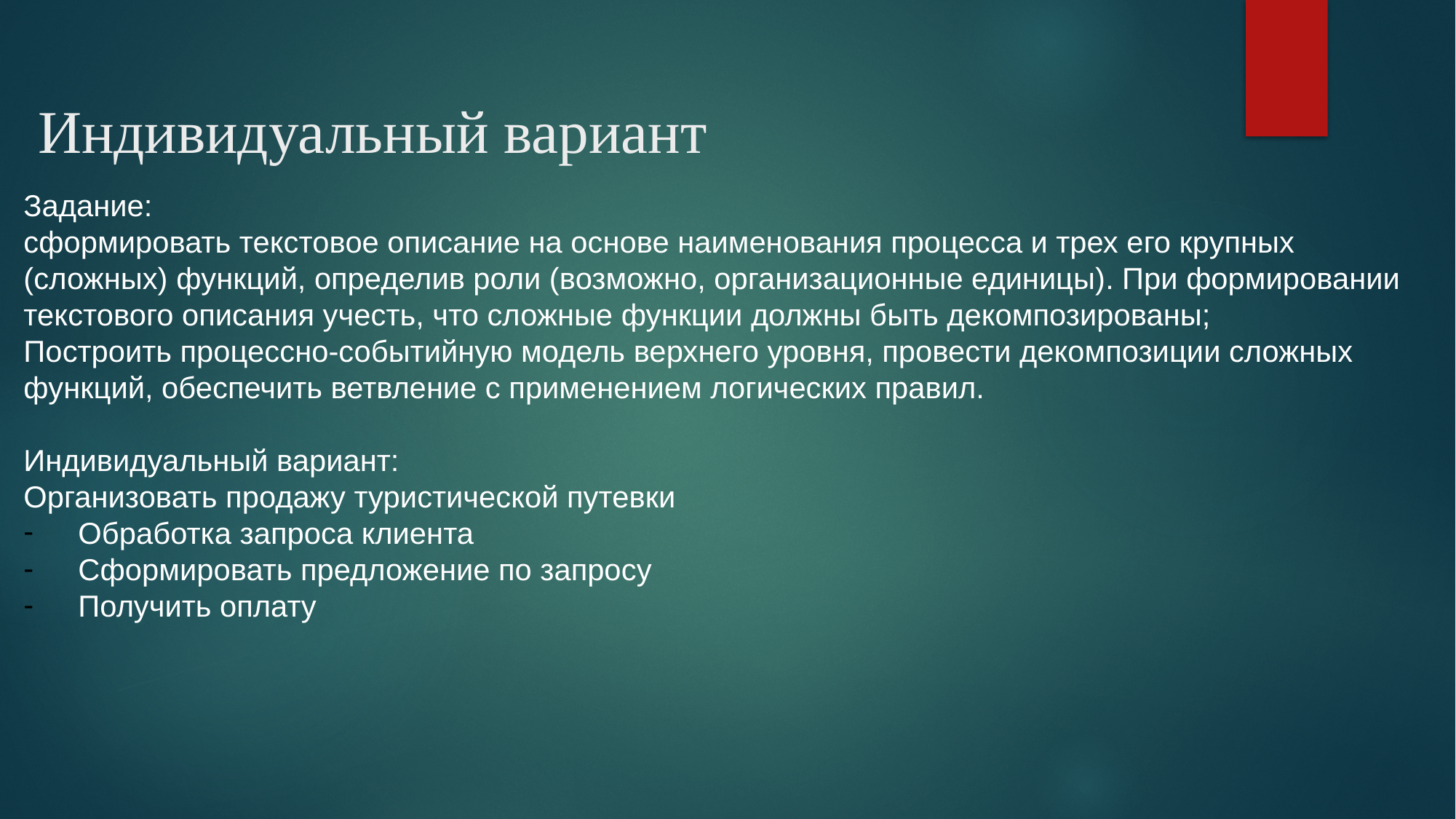

# Индивидуальный вариант
Задание:
сформировать текстовое описание на основе наименования процесса и трех его крупных (сложных) функций, определив роли (возможно, организационные единицы). При формировании текстового описания учесть, что сложные функции должны быть декомпозированы;
Построить процессно-событийную модель верхнего уровня, провести декомпозиции сложных функций, обеспечить ветвление с применением логических правил.

Индивидуальный вариант:
Организовать продажу туристической путевки
Обработка запроса клиента
Сформировать предложение по запросу
Получить оплату